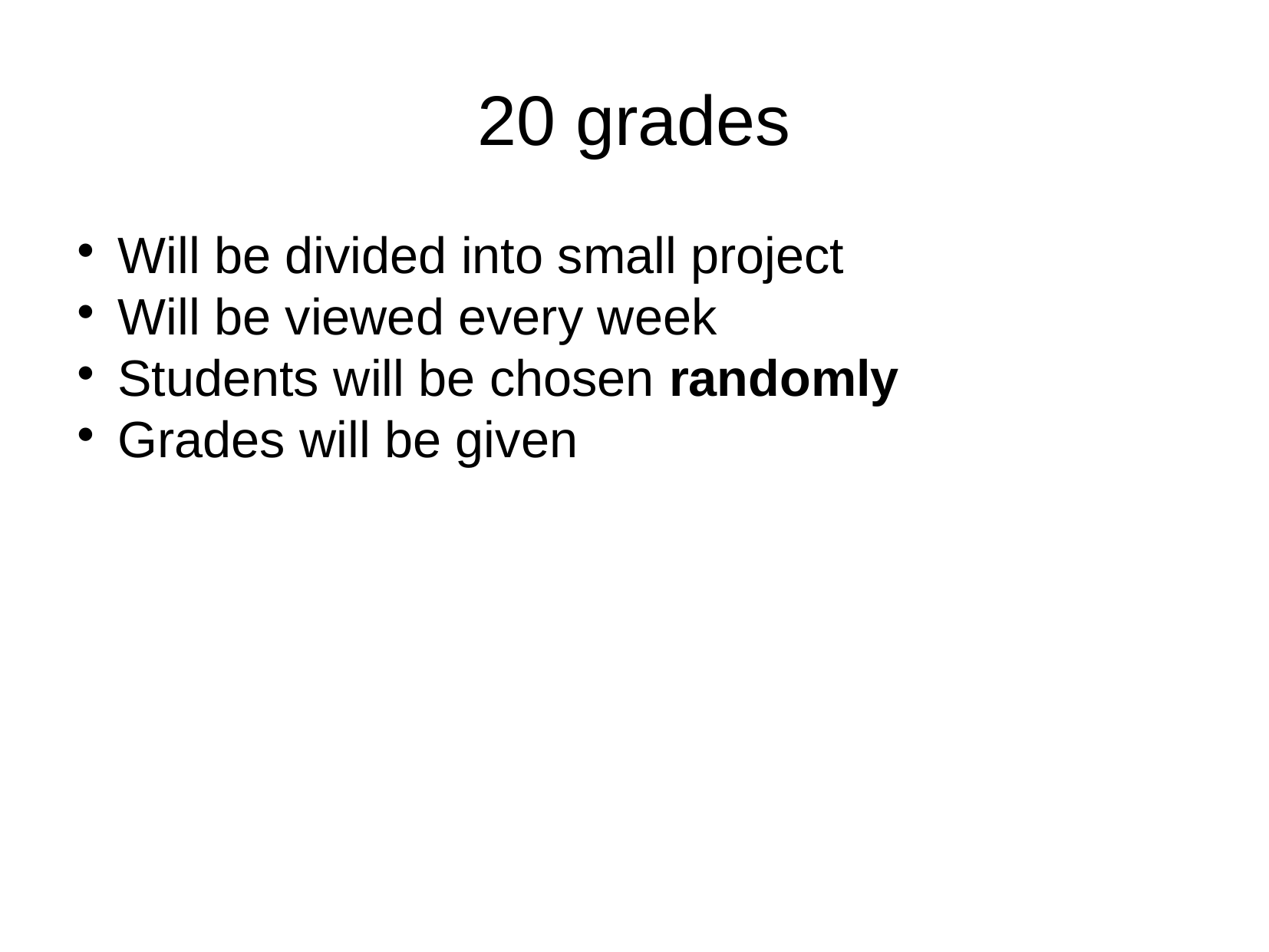

20 grades
Will be divided into small project
Will be viewed every week
Students will be chosen randomly
Grades will be given